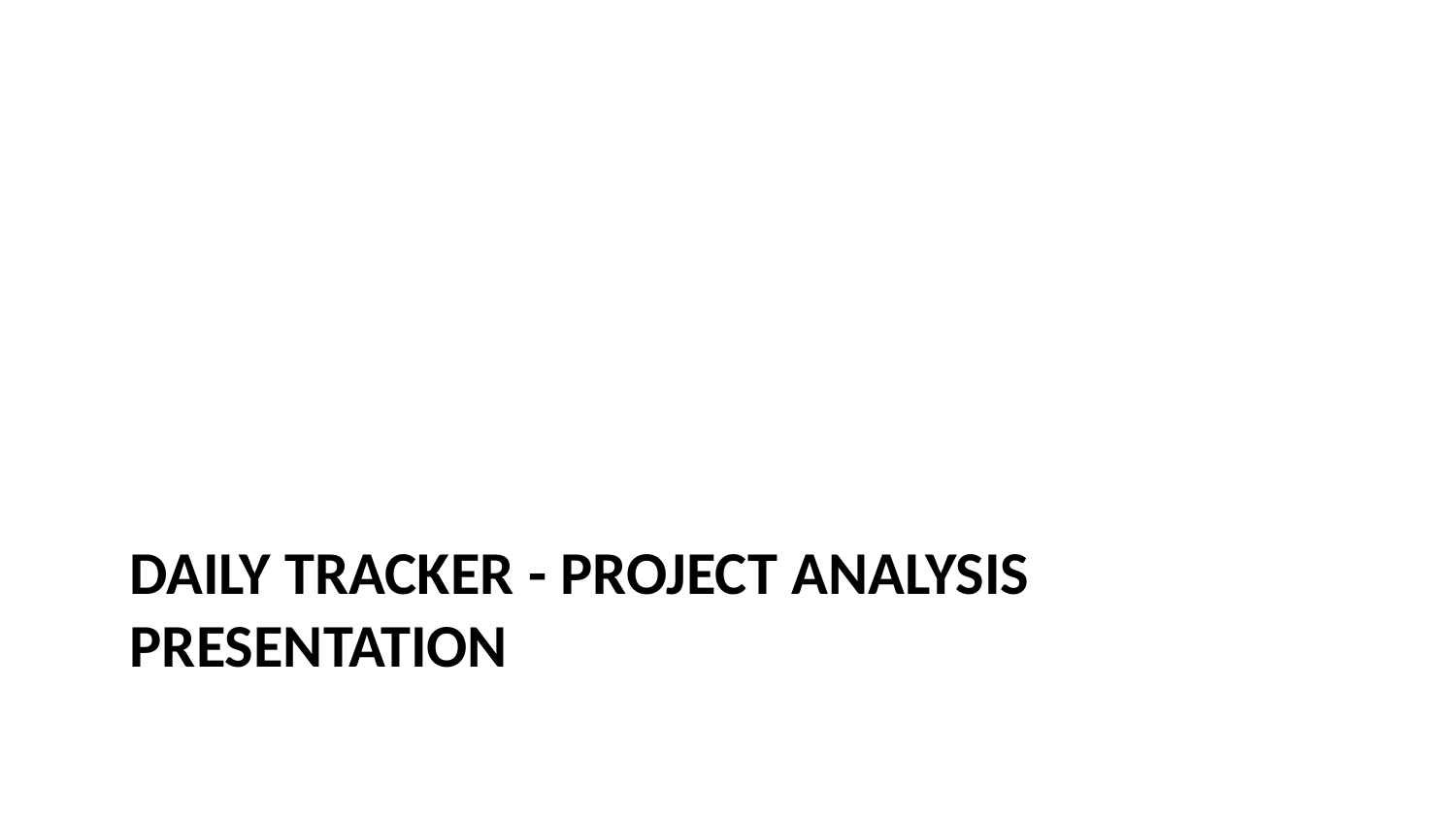

# Daily Tracker - Project Analysis Presentation